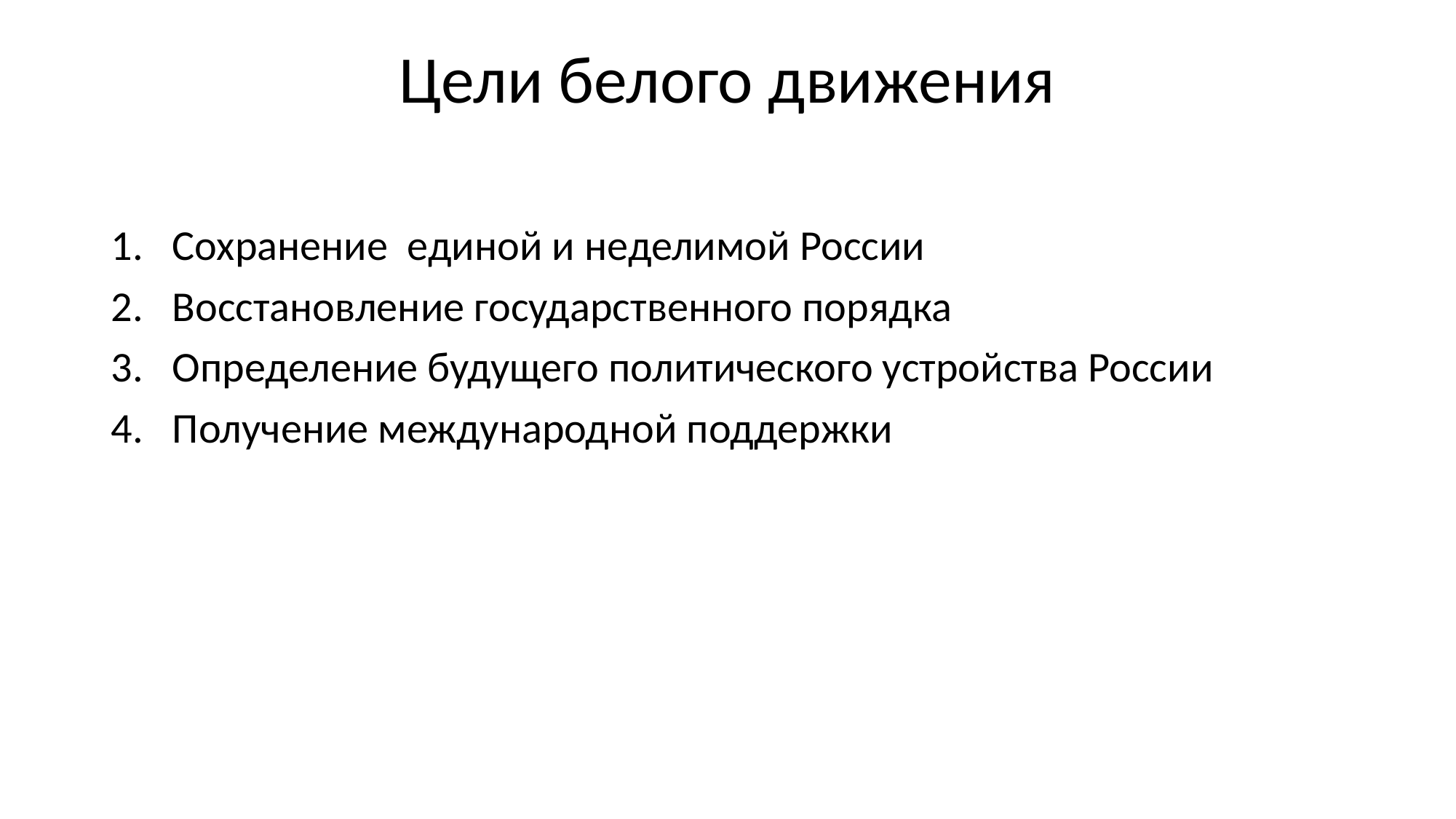

# Цели белого движения
Сохранение  единой и неделимой России
Восстановление государственного порядка
Определение будущего политического устройства России
Получение международной поддержки